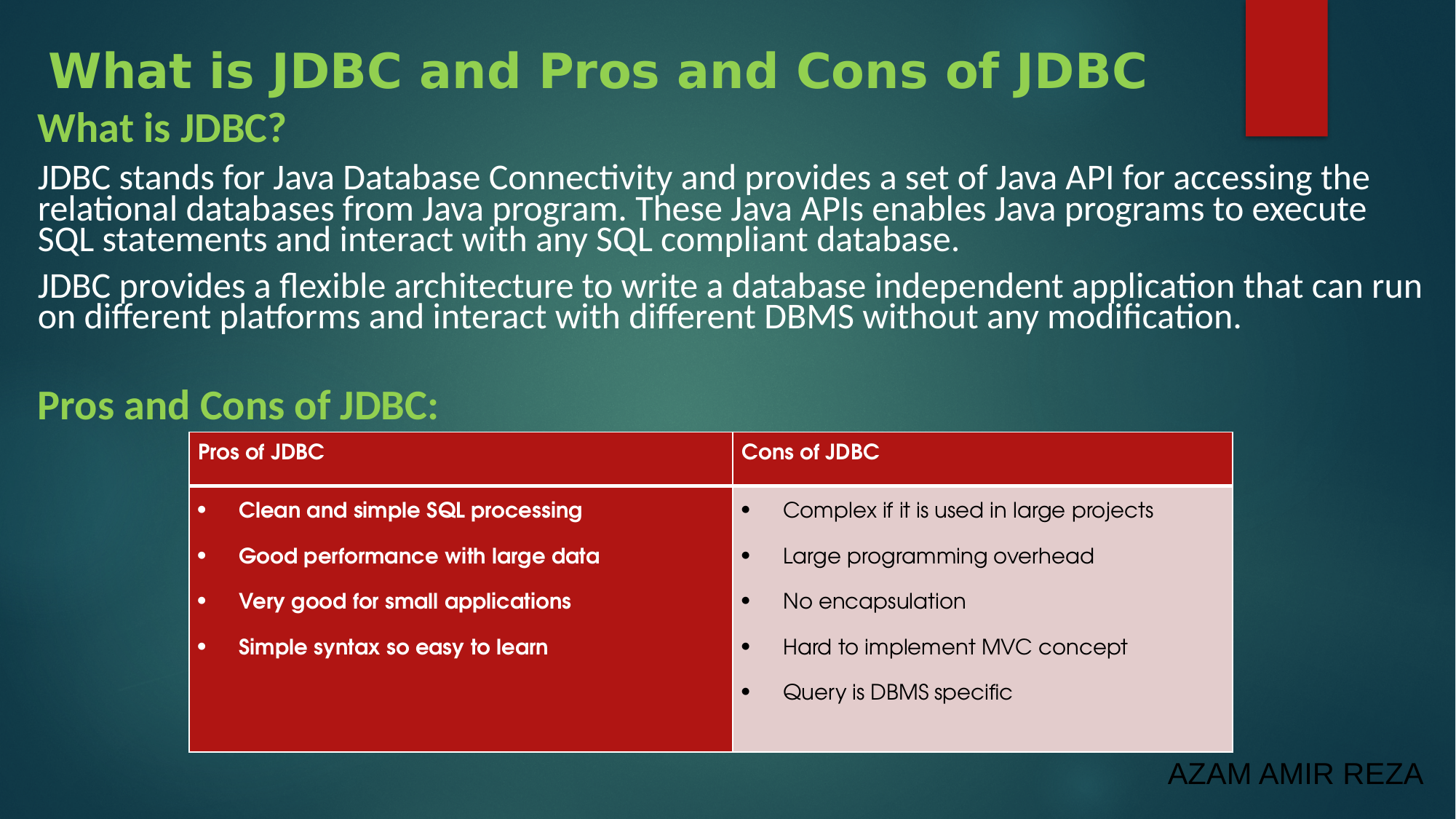

What is JDBC and Pros and Cons of JDBC
What is JDBC?
JDBC stands for Java Database Connectivity and provides a set of Java API for accessing the relational databases from Java program. These Java APIs enables Java programs to execute SQL statements and interact with any SQL compliant database.
JDBC provides a flexible architecture to write a database independent application that can run on different platforms and interact with different DBMS without any modification.

Pros and Cons of JDBC:
| Pros of JDBC | Cons of JDBC |
| --- | --- |
| Clean and simple SQL processing Good performance with large data Very good for small applications Simple syntax so easy to learn | Complex if it is used in large projects Large programming overhead No encapsulation Hard to implement MVC concept Query is DBMS specific |
AZAM AMIR REZA